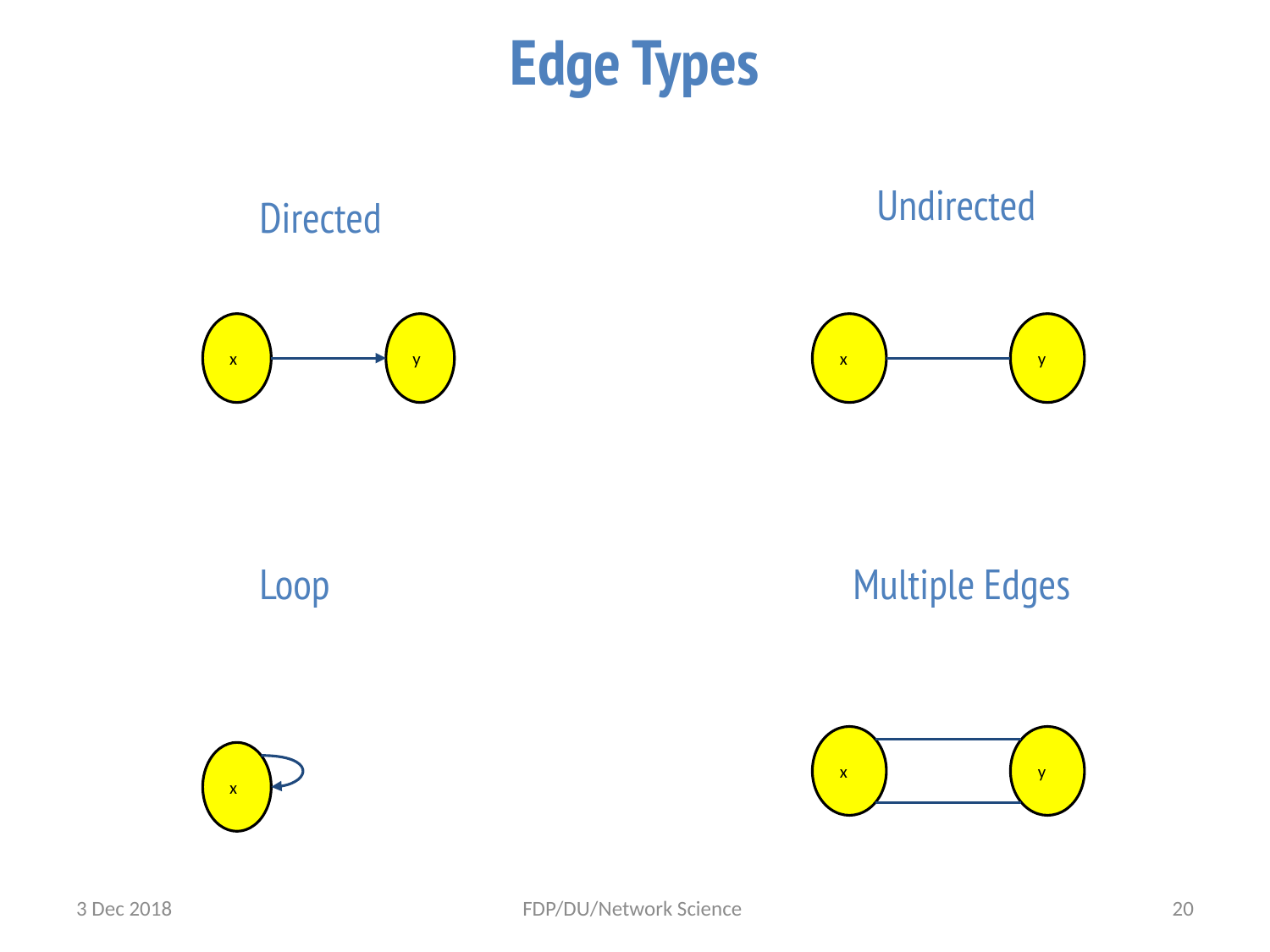

Edge Types
Undirected
Directed
 x
 y
 x
 y
Multiple Edges
Loop
 x
 y
 x
3 Dec 2018
FDP/DU/Network Science
20